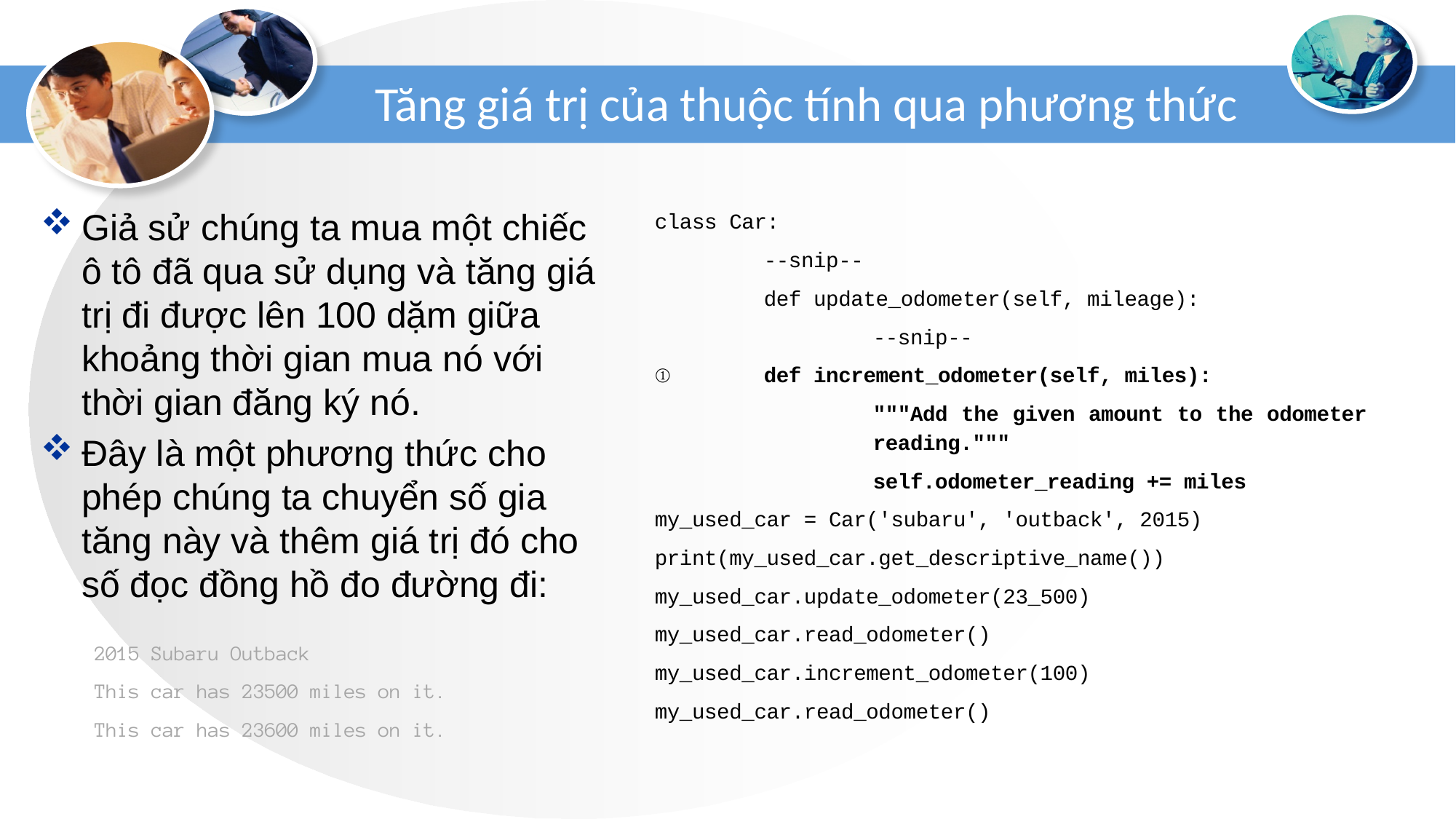

# Tăng giá trị của thuộc tính qua phương thức
Giả sử chúng ta mua một chiếc ô tô đã qua sử dụng và tăng giá trị đi được lên 100 dặm giữa khoảng thời gian mua nó với thời gian đăng ký nó.
Đây là một phương thức cho phép chúng ta chuyển số gia tăng này và thêm giá trị đó cho số đọc đồng hồ đo đường đi:
class Car:
	--snip--
	def update_odometer(self, mileage):
		--snip--
①	def increment_odometer(self, miles):
		"""Add the given amount to the odometer 			reading."""
		self.odometer_reading += miles
my_used_car = Car('subaru', 'outback', 2015)
print(my_used_car.get_descriptive_name())
my_used_car.update_odometer(23_500)
my_used_car.read_odometer()
my_used_car.increment_odometer(100)
my_used_car.read_odometer()
2015 Subaru Outback
This car has 23500 miles on it.
This car has 23600 miles on it.